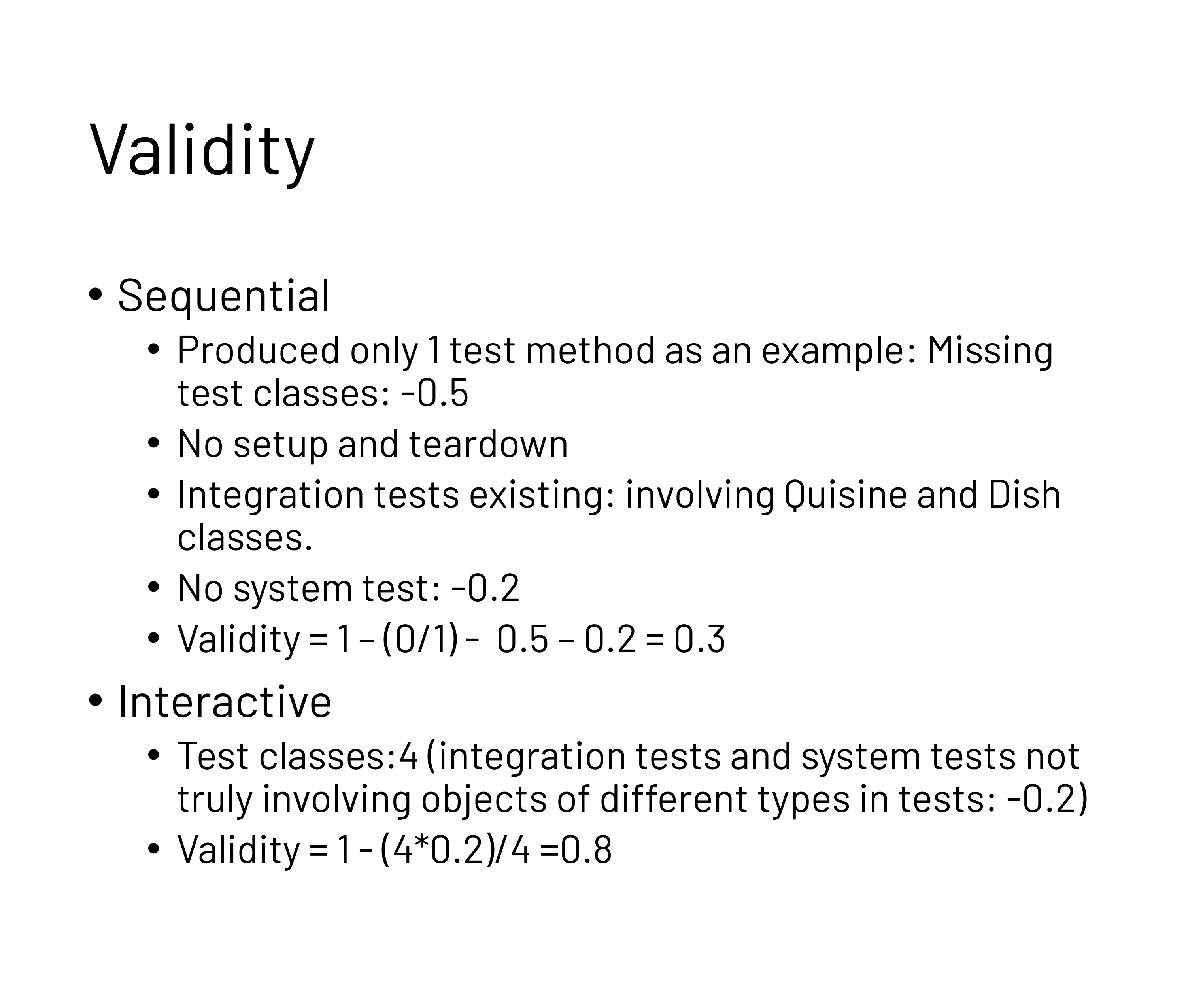

# Validity
Sequential
Produced only 1 test method as an example: Missing test classes: -0.5
No setup and teardown
Integration tests existing: involving Quisine and Dish classes.
No system test: -0.2
Validity = 1 – (0/1) -  0.5 – 0.2 = 0.3
Interactive
Test classes:4 (integration tests and system tests not truly involving objects of different types in tests: -0.2)
Validity = 1 - (4*0.2)/4 =0.8